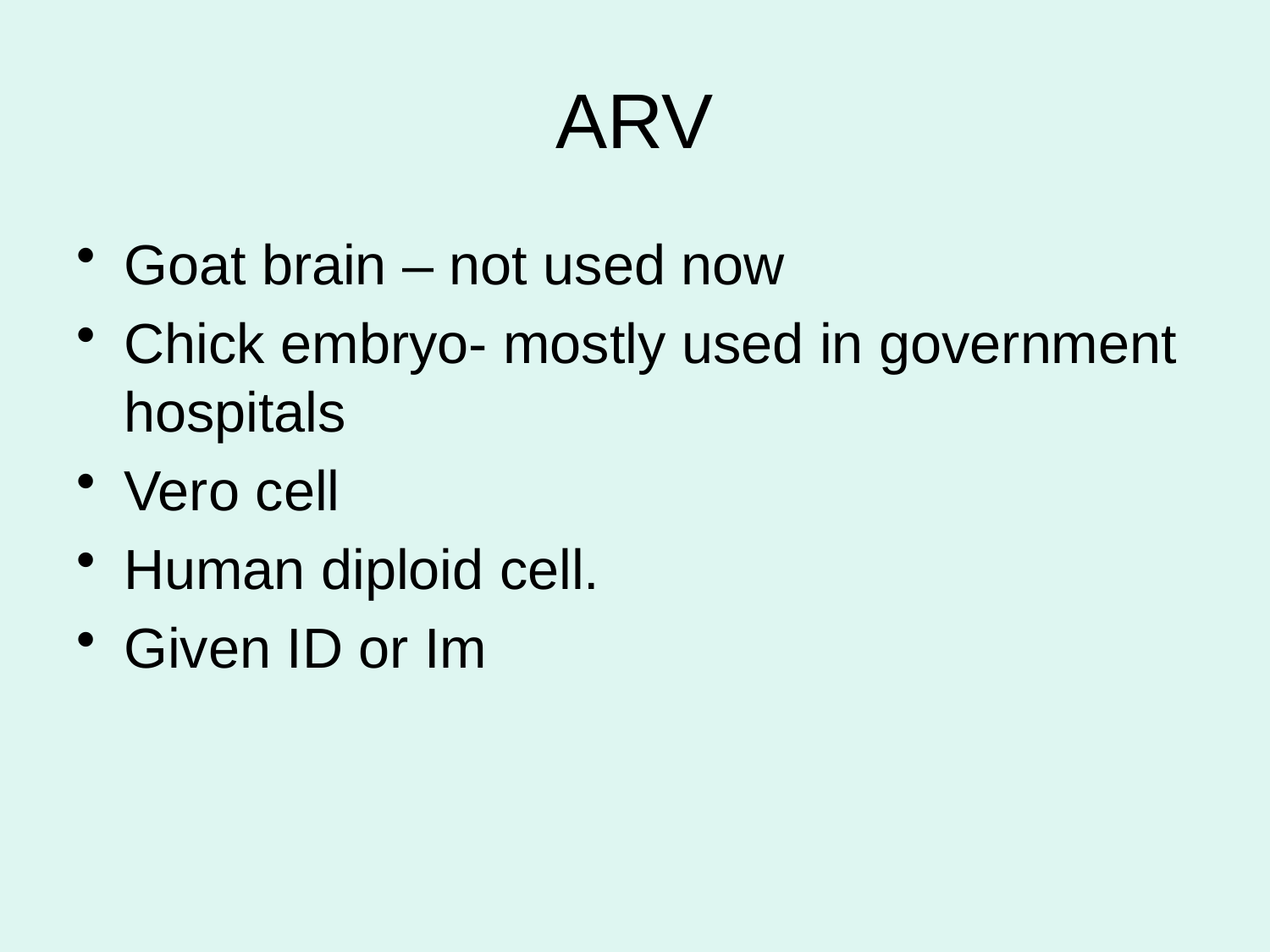

# ARV
Goat brain – not used now
Chick embryo- mostly used in government hospitals
Vero cell
Human diploid cell.
Given ID or Im